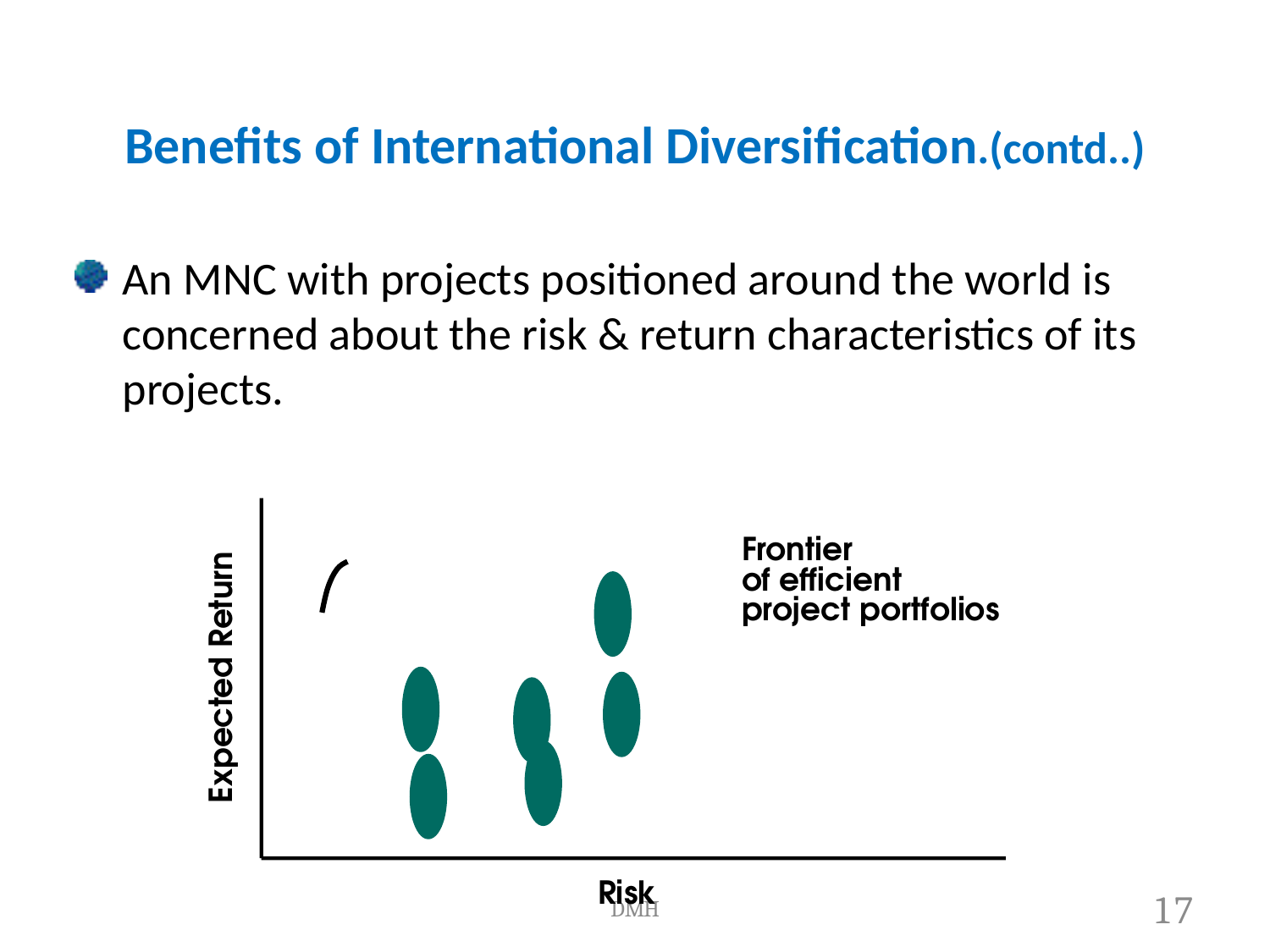

# Benefits of International Diversification.(contd..)
An MNC with projects positioned around the world is concerned about the risk & return characteristics of its projects.

Frontier
of efficient
project portfolios

Expected Return

Risk
DMH
17